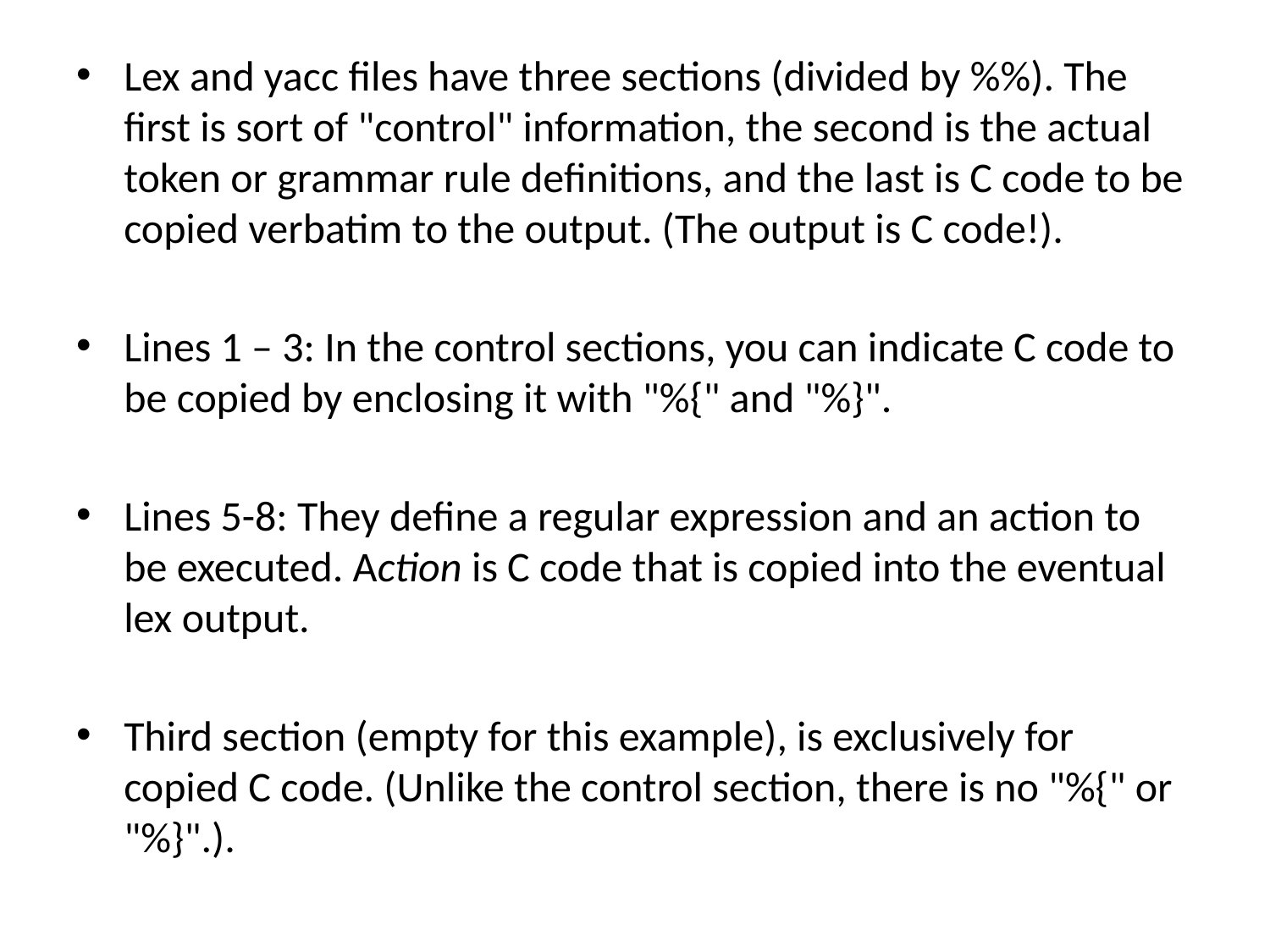

Lex and yacc files have three sections (divided by %%). The first is sort of "control" information, the second is the actual token or grammar rule definitions, and the last is C code to be copied verbatim to the output. (The output is C code!).

Lines 1 – 3: In the control sections, you can indicate C code to be copied by enclosing it with "%{" and "%}".

Lines 5-8: They define a regular expression and an action to be executed. Action is C code that is copied into the eventual lex output.

Third section (empty for this example), is exclusively for copied C code. (Unlike the control section, there is no "%{" or "%}".).